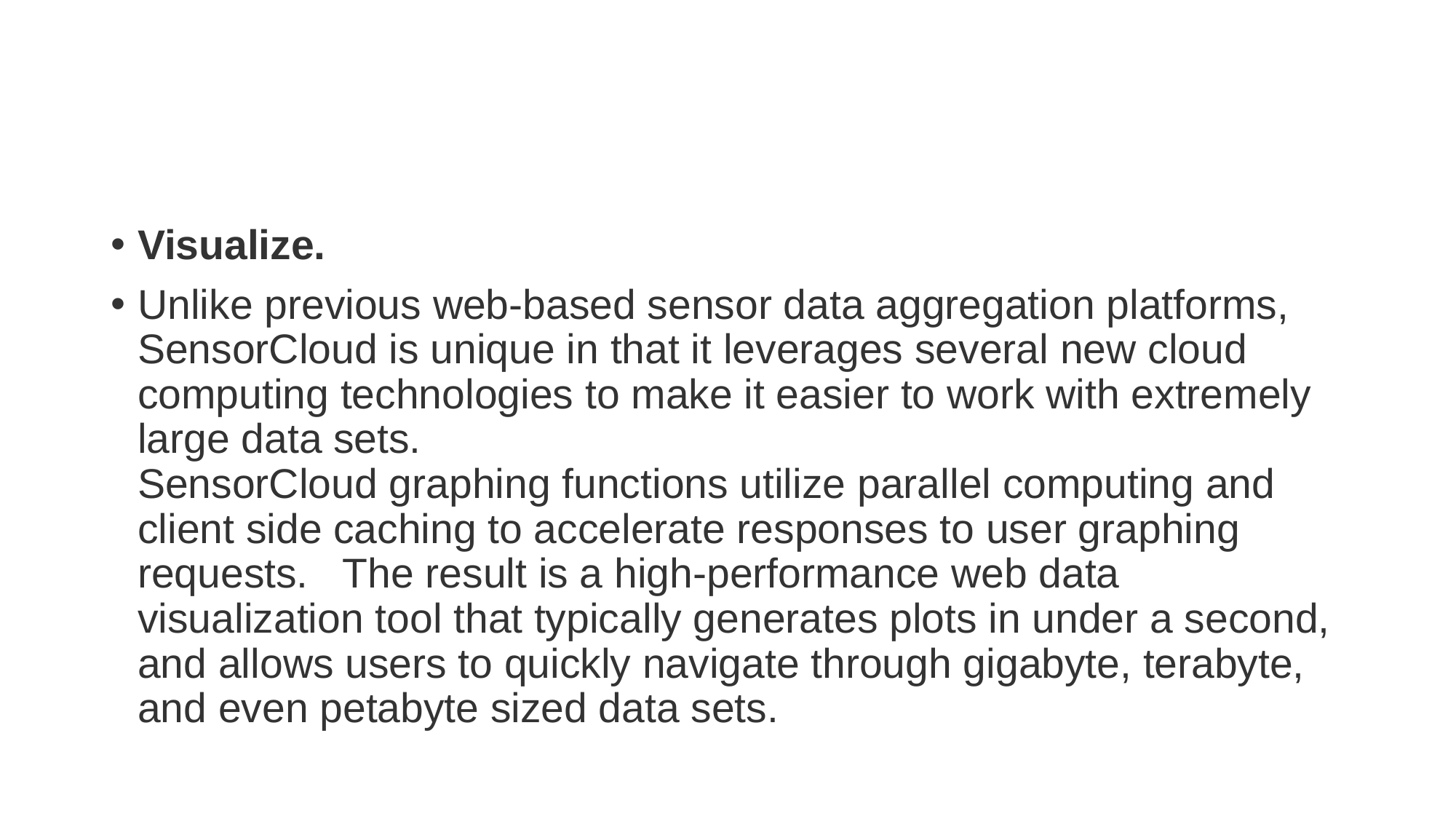

#
Visualize.
Unlike previous web-based sensor data aggregation platforms, SensorCloud is unique in that it leverages several new cloud computing technologies to make it easier to work with extremely large data sets.  
SensorCloud graphing functions utilize parallel computing and client side caching to accelerate responses to user graphing requests.   The result is a high-performance web data visualization tool that typically generates plots in under a second, and allows users to quickly navigate through gigabyte, terabyte, and even petabyte sized data sets.